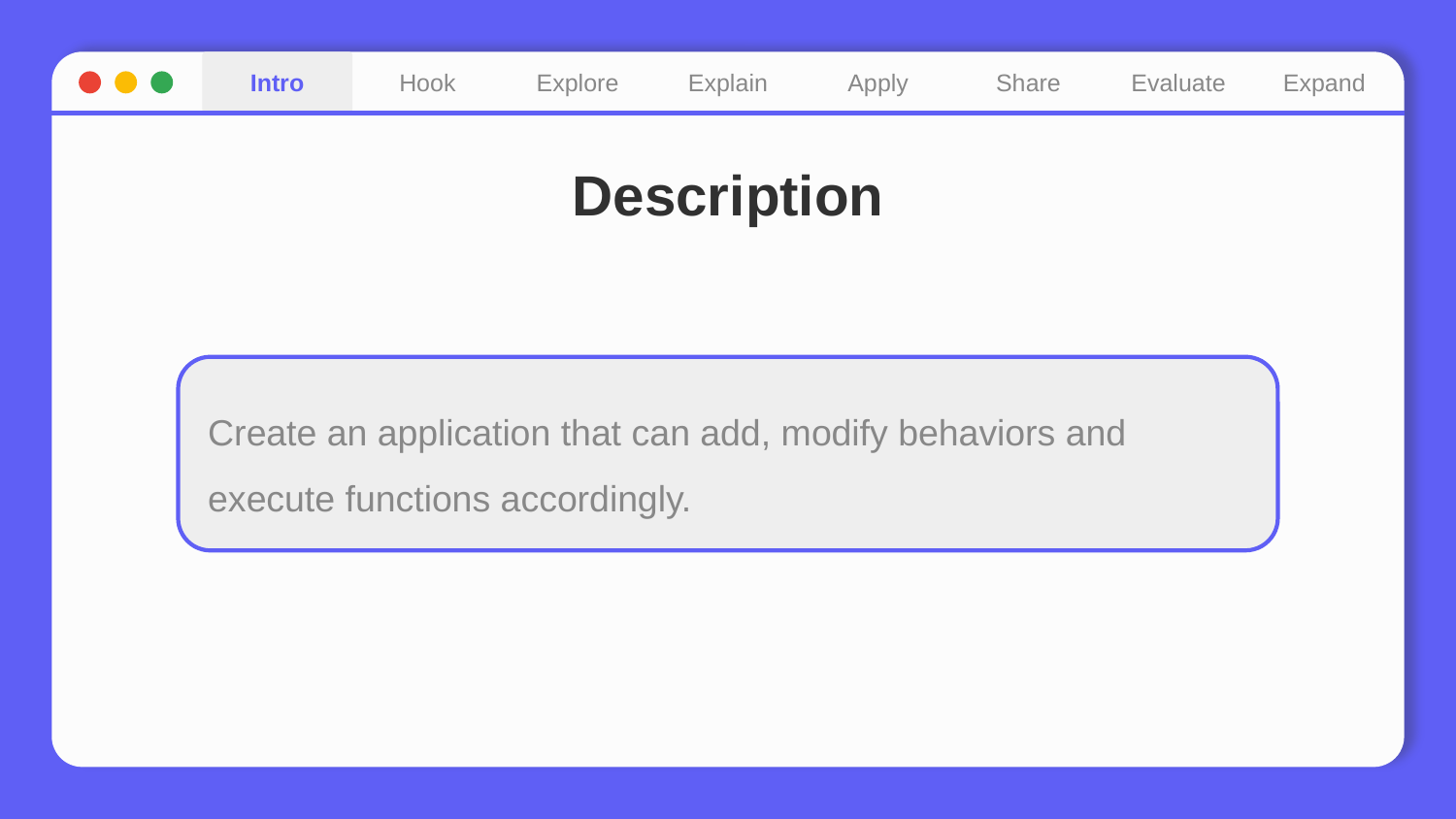

Intro
Hook
Explore
Explain
Apply
Share
Evaluate
Expand

# Description
Create an application that can add, modify behaviors and execute functions accordingly.